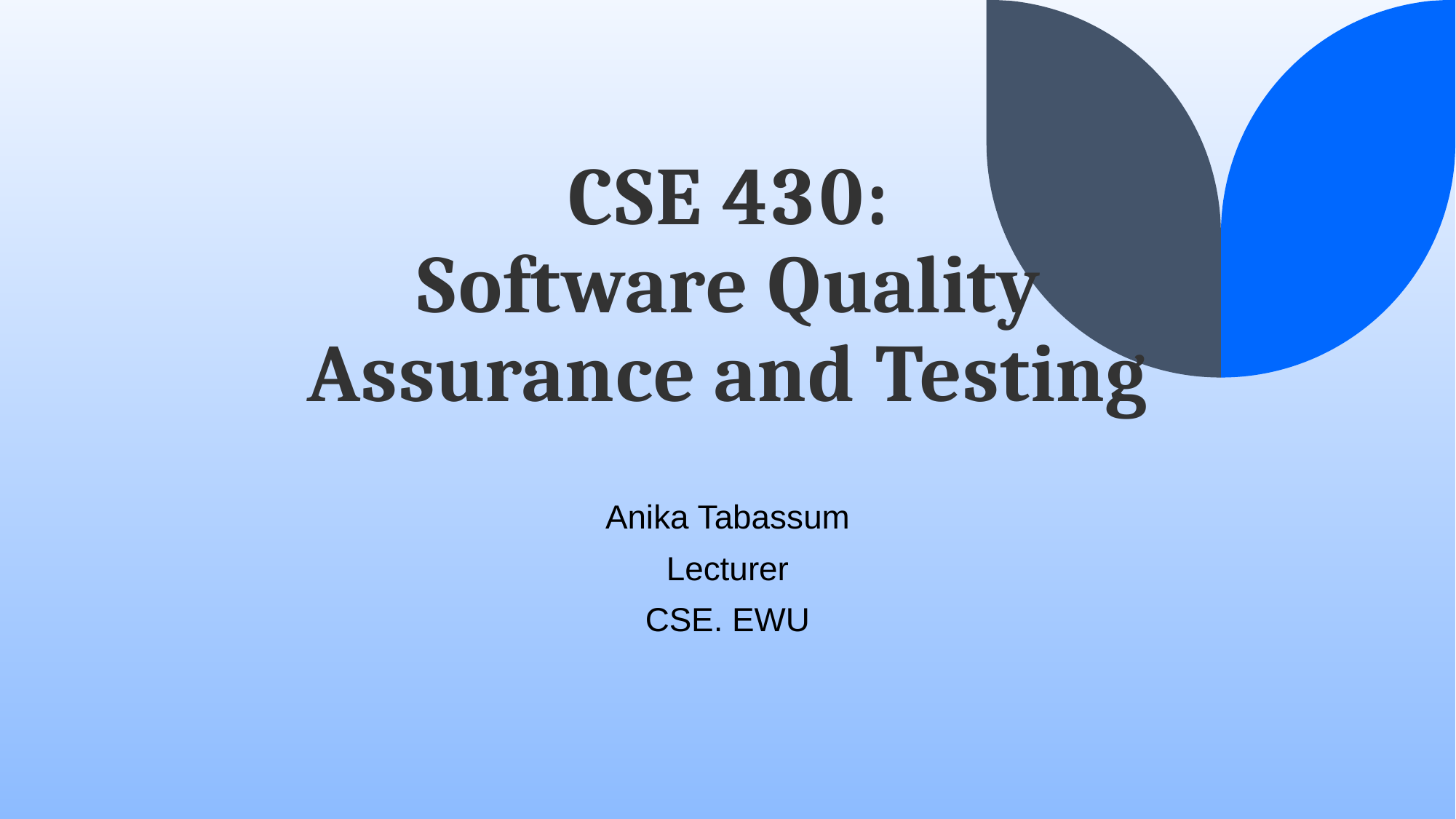

# CSE 430: Software Quality Assurance and Testing
Anika Tabassum
Lecturer
CSE. EWU